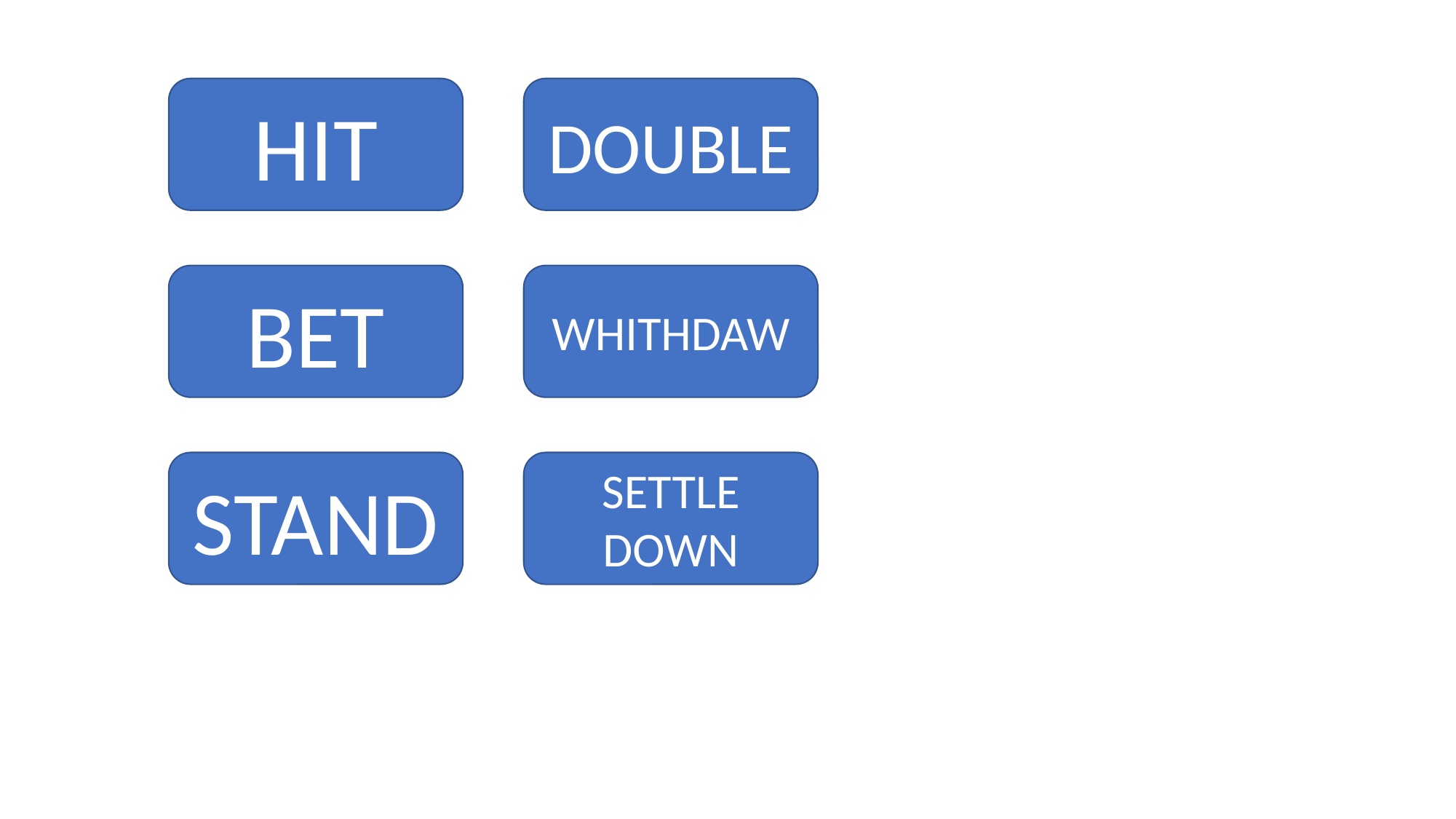

HIT
DOUBLE
BET
WHITHDAW
STAND
SETTLE DOWN